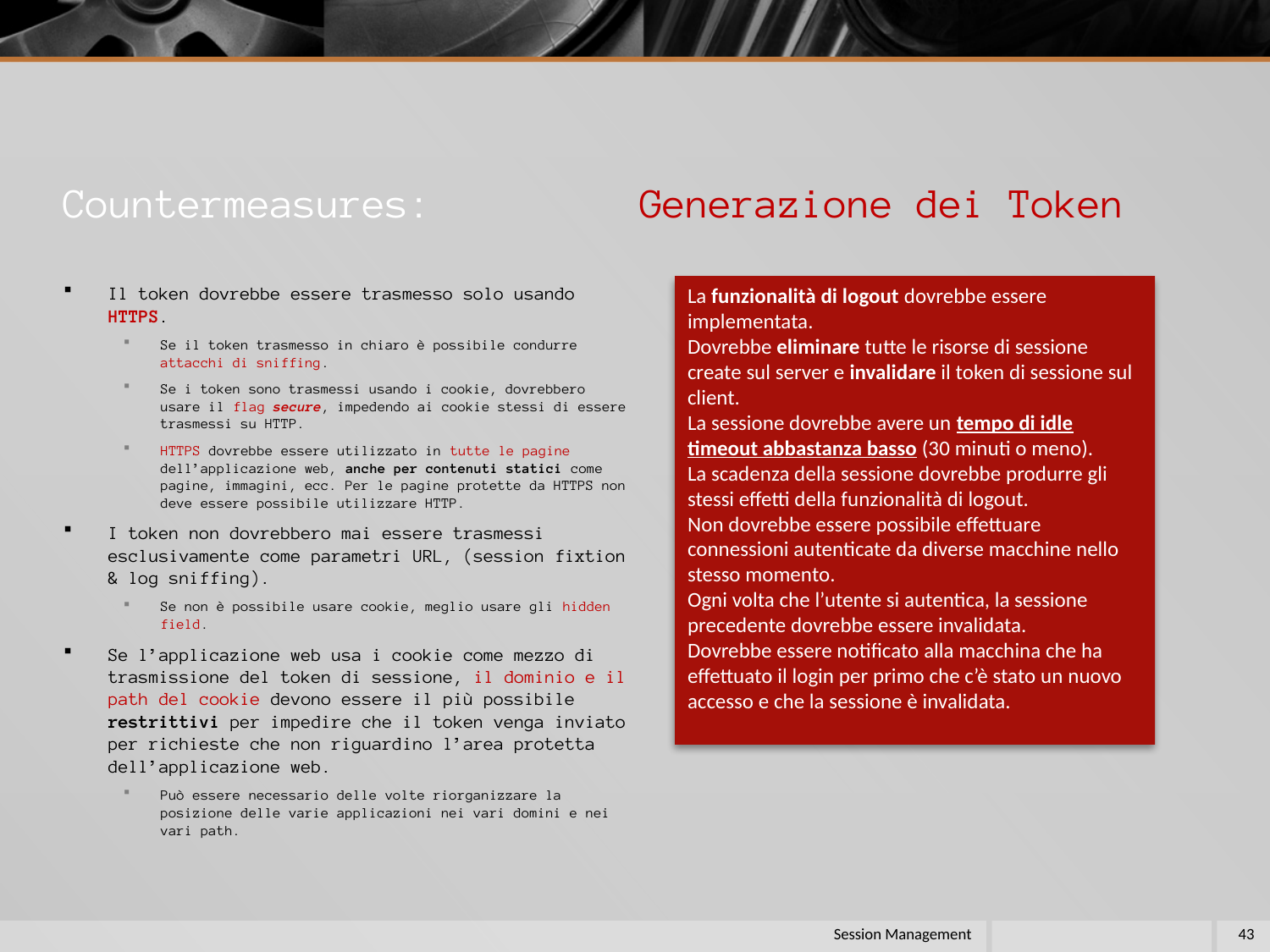

# Countermeasures:         Generazione dei Token
Il token dovrebbe essere trasmesso solo usando HTTPS.
Se il token trasmesso in chiaro è possibile condurre attacchi di sniffing.
Se i token sono trasmessi usando i cookie, dovrebbero usare il flag secure, impedendo ai cookie stessi di essere trasmessi su HTTP.
HTTPS dovrebbe essere utilizzato in tutte le pagine dell’applicazione web, anche per contenuti statici come pagine, immagini, ecc. Per le pagine protette da HTTPS non deve essere possibile utilizzare HTTP.
I token non dovrebbero mai essere trasmessi esclusivamente come parametri URL, (session fixtion & log sniffing).
Se non è possibile usare cookie, meglio usare gli hidden field.
Se l’applicazione web usa i cookie come mezzo di trasmissione del token di sessione, il dominio e il path del cookie devono essere il più possibile restrittivi per impedire che il token venga inviato per richieste che non riguardino l’area protetta dell’applicazione web.
Può essere necessario delle volte riorganizzare la posizione delle varie applicazioni nei vari domini e nei vari path.

La funzionalità di logout dovrebbe essere implementata.
Dovrebbe eliminare tutte le risorse di sessione create sul server e invalidare il token di sessione sul client.
La sessione dovrebbe avere un tempo di idle timeout abbastanza basso (30 minuti o meno).
La scadenza della sessione dovrebbe produrre gli stessi effetti della funzionalità di logout.
Non dovrebbe essere possibile effettuare connessioni autenticate da diverse macchine nello stesso momento.
Ogni volta che l’utente si autentica, la sessione precedente dovrebbe essere invalidata.
Dovrebbe essere notificato alla macchina che ha effettuato il login per primo che c’è stato un nuovo accesso e che la sessione è invalidata.

Session Management
43